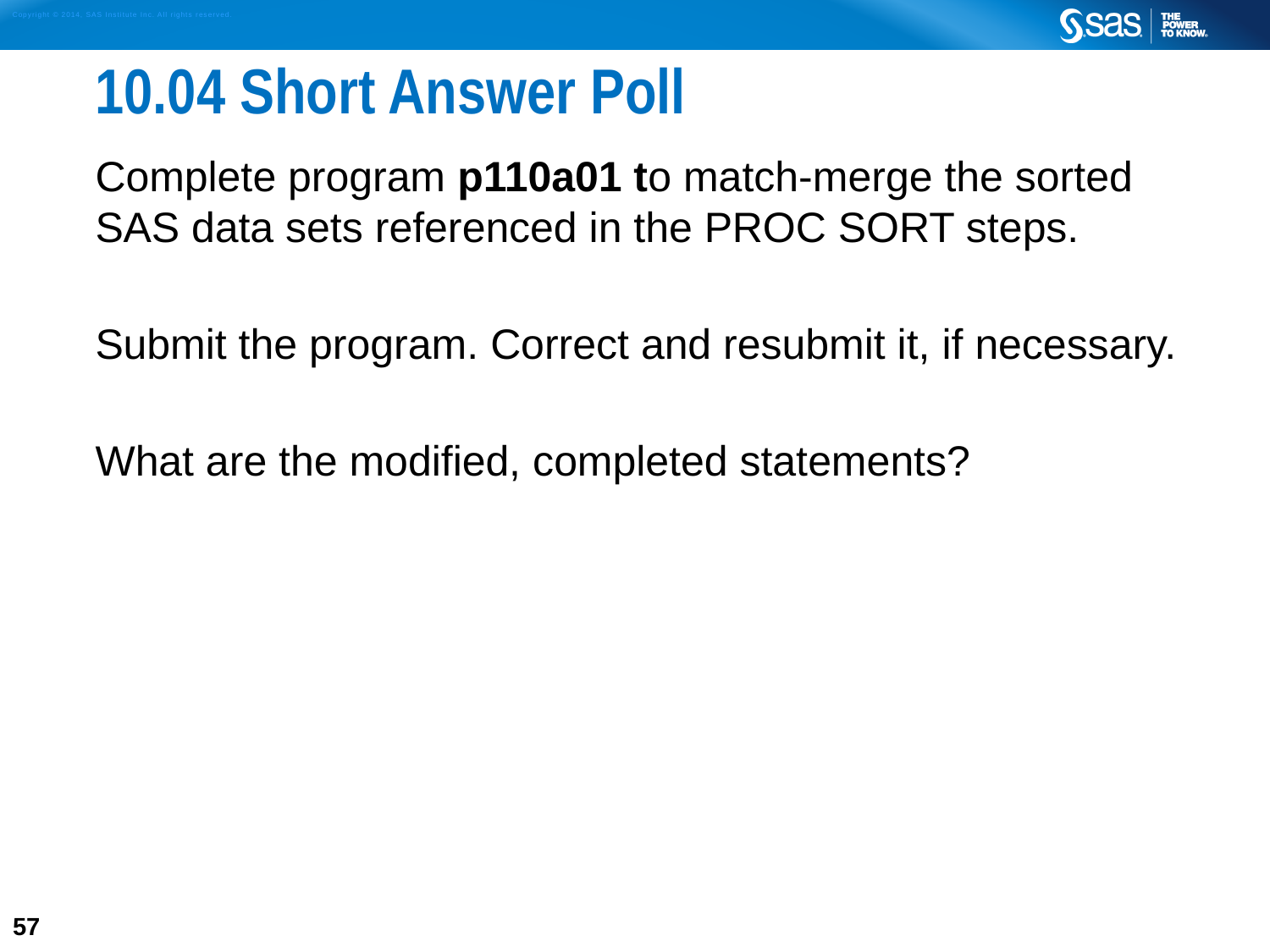

# 10.04 Short Answer Poll
Complete program p110a01 to match-merge the sorted SAS data sets referenced in the PROC SORT steps.

Submit the program. Correct and resubmit it, if necessary.

What are the modified, completed statements?